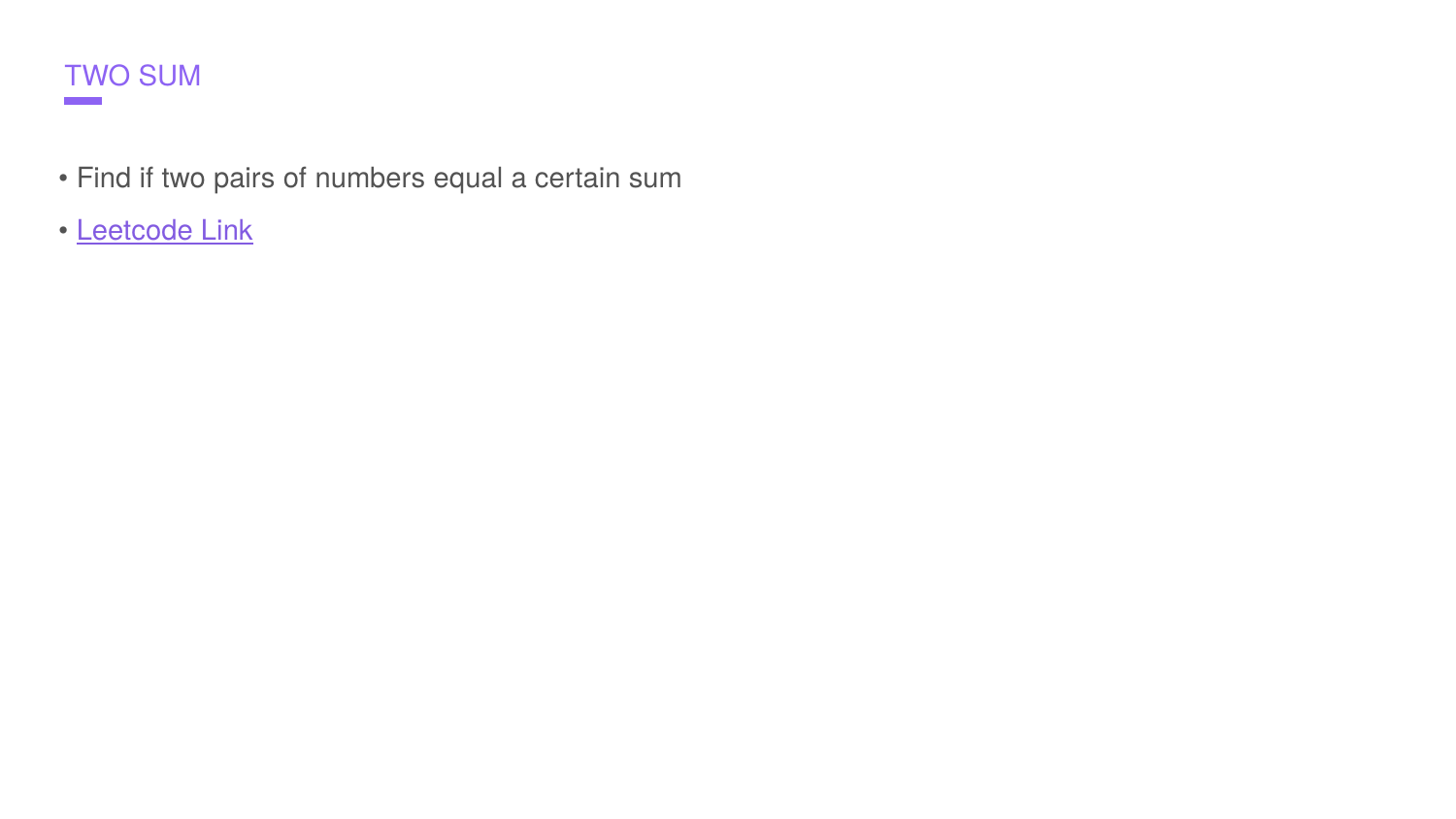

# TWO SUM
• Find if two pairs of numbers equal a certain sum
• Leetcode Link